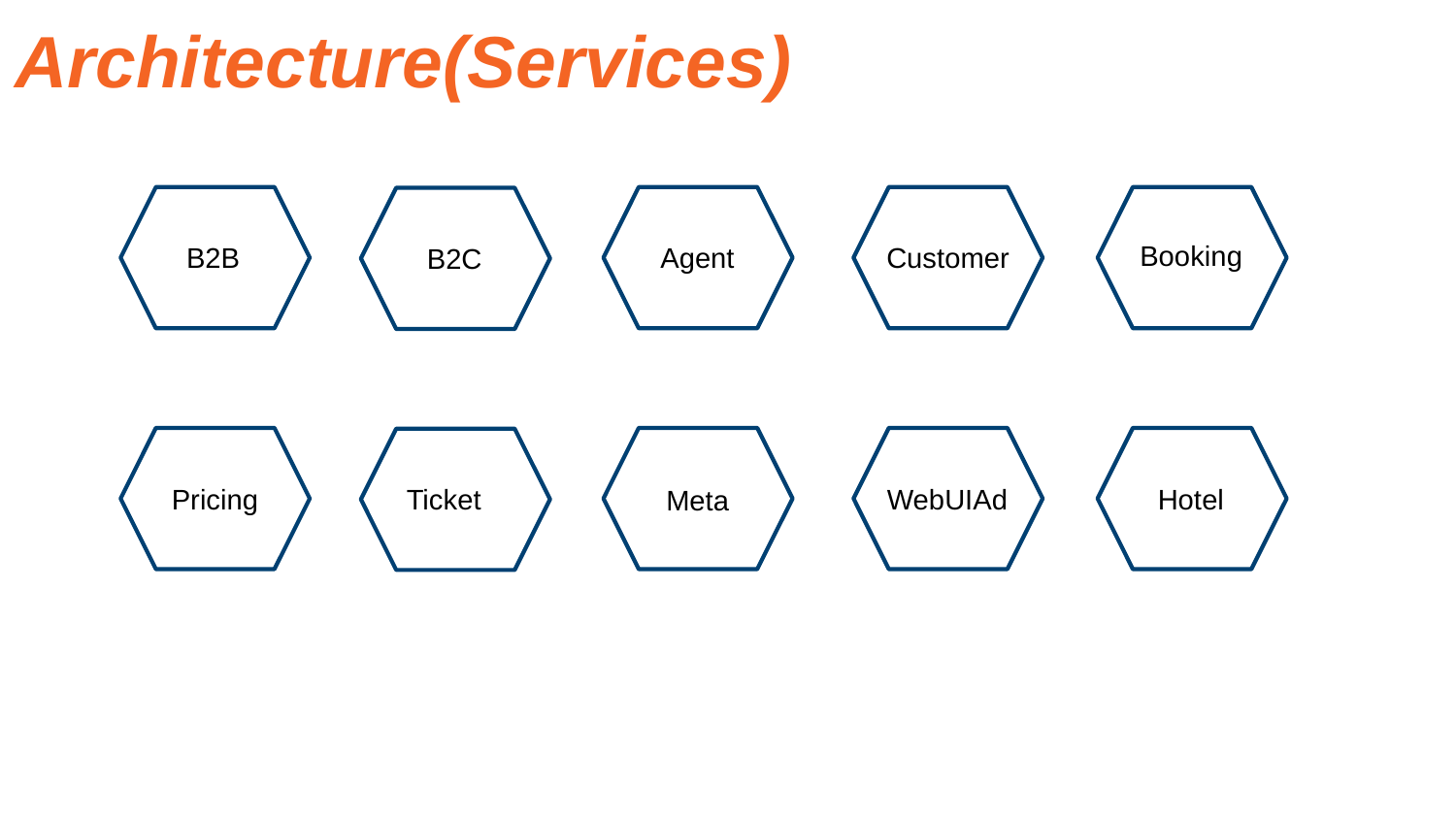

Architecture(Services)

Booking
B2B
Agent
Customer
B2C

Pricing
Ticket
WebUIAd
Hotel
Meta